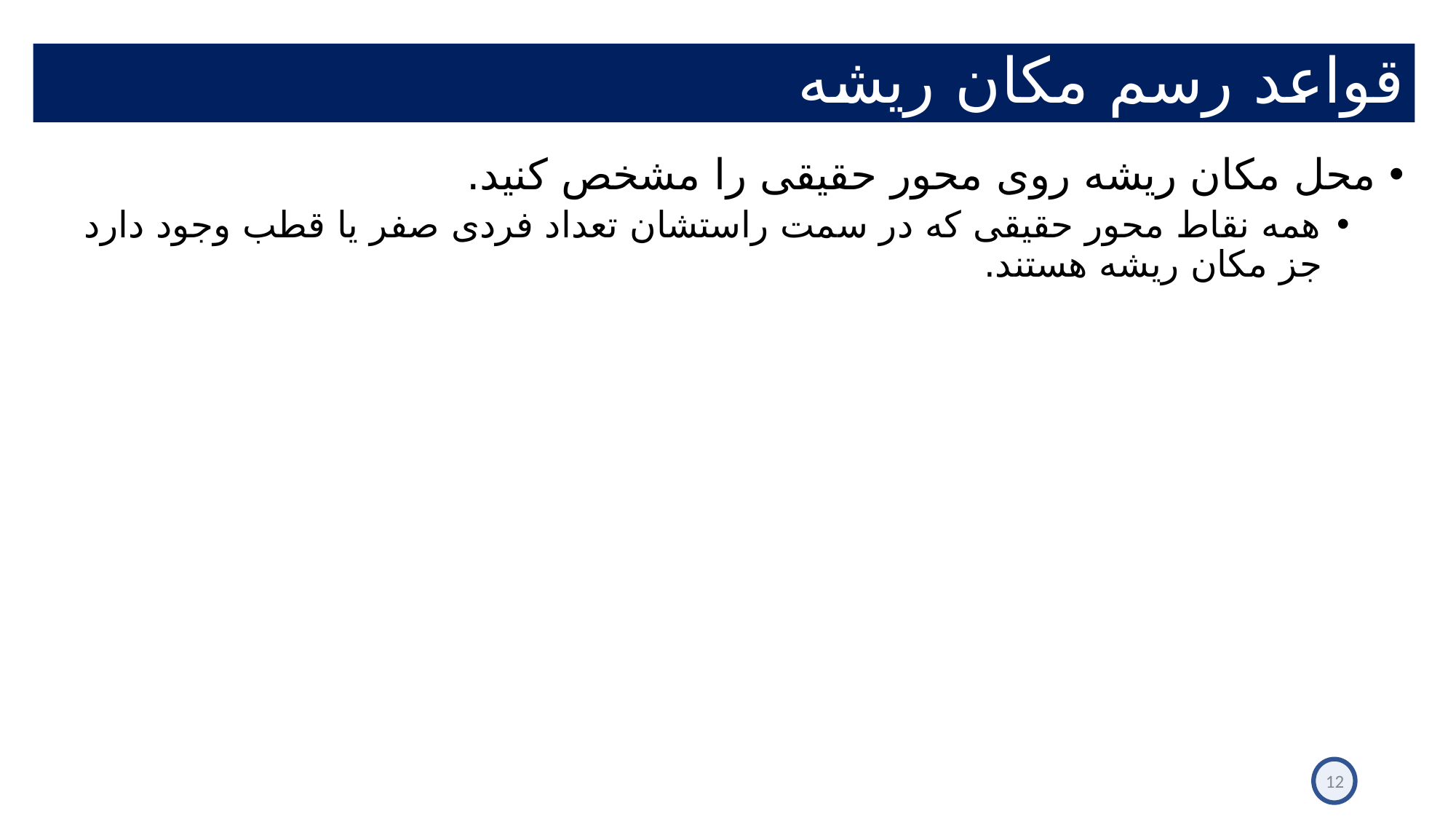

# قواعد رسم مکان ریشه
محل مکان ریشه روی محور حقیقی را مشخص کنید.
همه نقاط محور حقیقی که در سمت راستشان تعداد فردی صفر یا قطب وجود دارد جز مکان ریشه هستند.
12